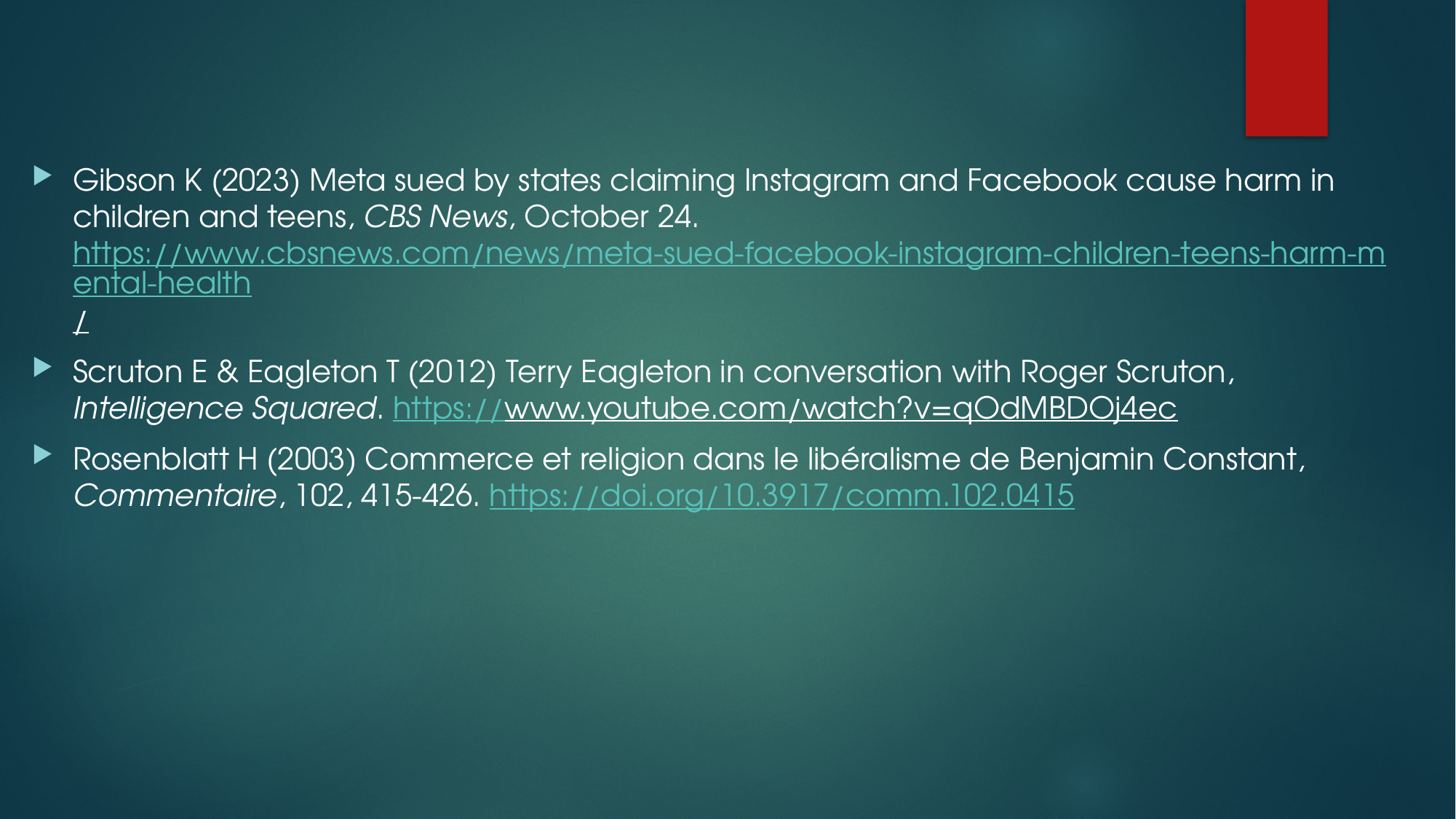

Gibson K (2023) Meta sued by states claiming Instagram and Facebook cause harm in children and teens, CBS News, October 24. https://www.cbsnews.com/news/meta-sued-facebook-instagram-children-teens-harm-mental-health/
Scruton E & Eagleton T (2012) Terry Eagleton in conversation with Roger Scruton, Intelligence Squared. https://www.youtube.com/watch?v=qOdMBDOj4ec
Rosenblatt H (2003) Commerce et religion dans le libéralisme de Benjamin Constant, Commentaire, 102, 415-426. https://doi.org/10.3917/comm.102.0415